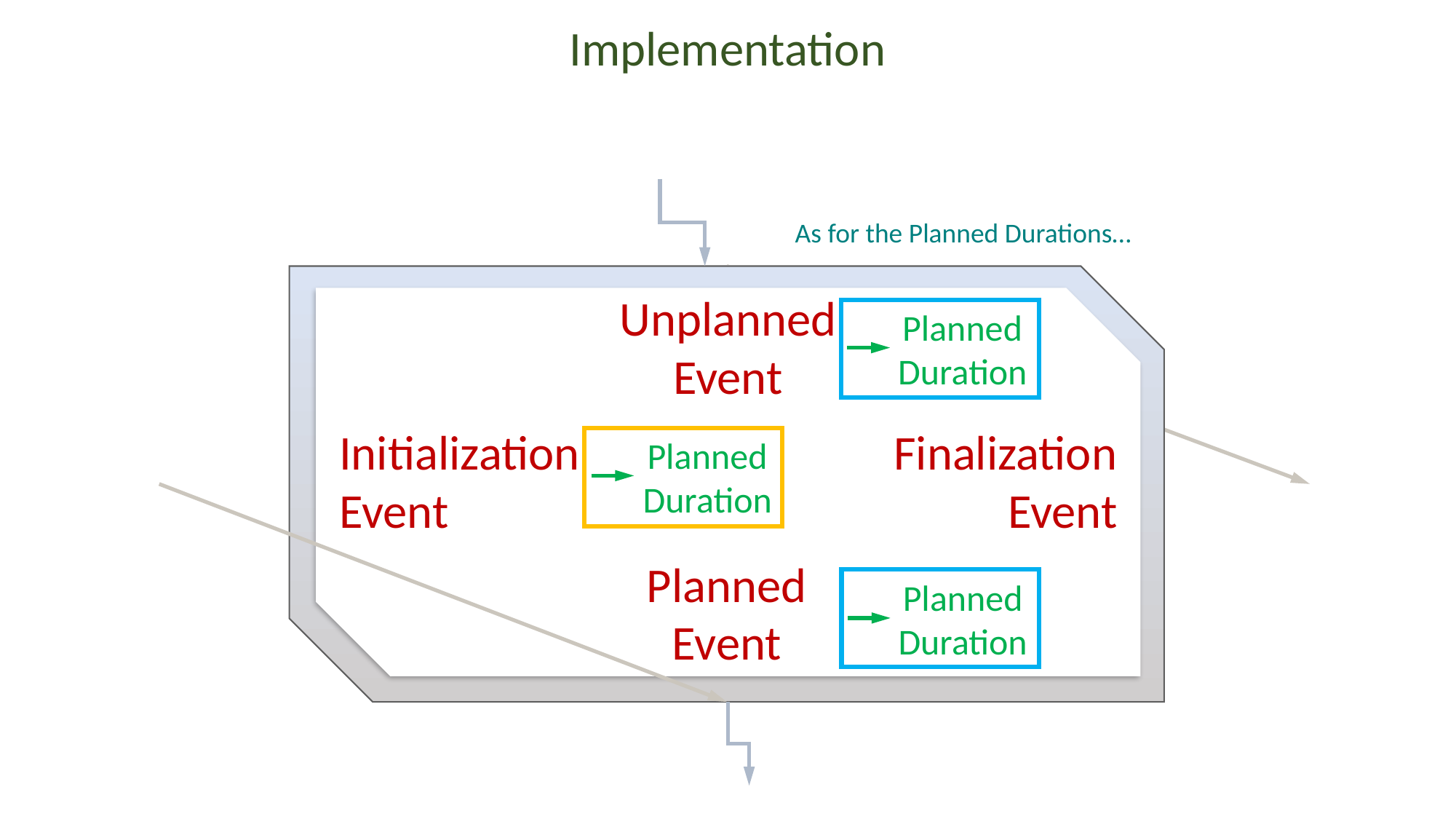

Implementation
As for the Planned Durations…

Unplanned
Event

Planned
Duration

Finalization
Event
Initialization
Event
Planned
Duration

Planned
Event

Planned
Duration